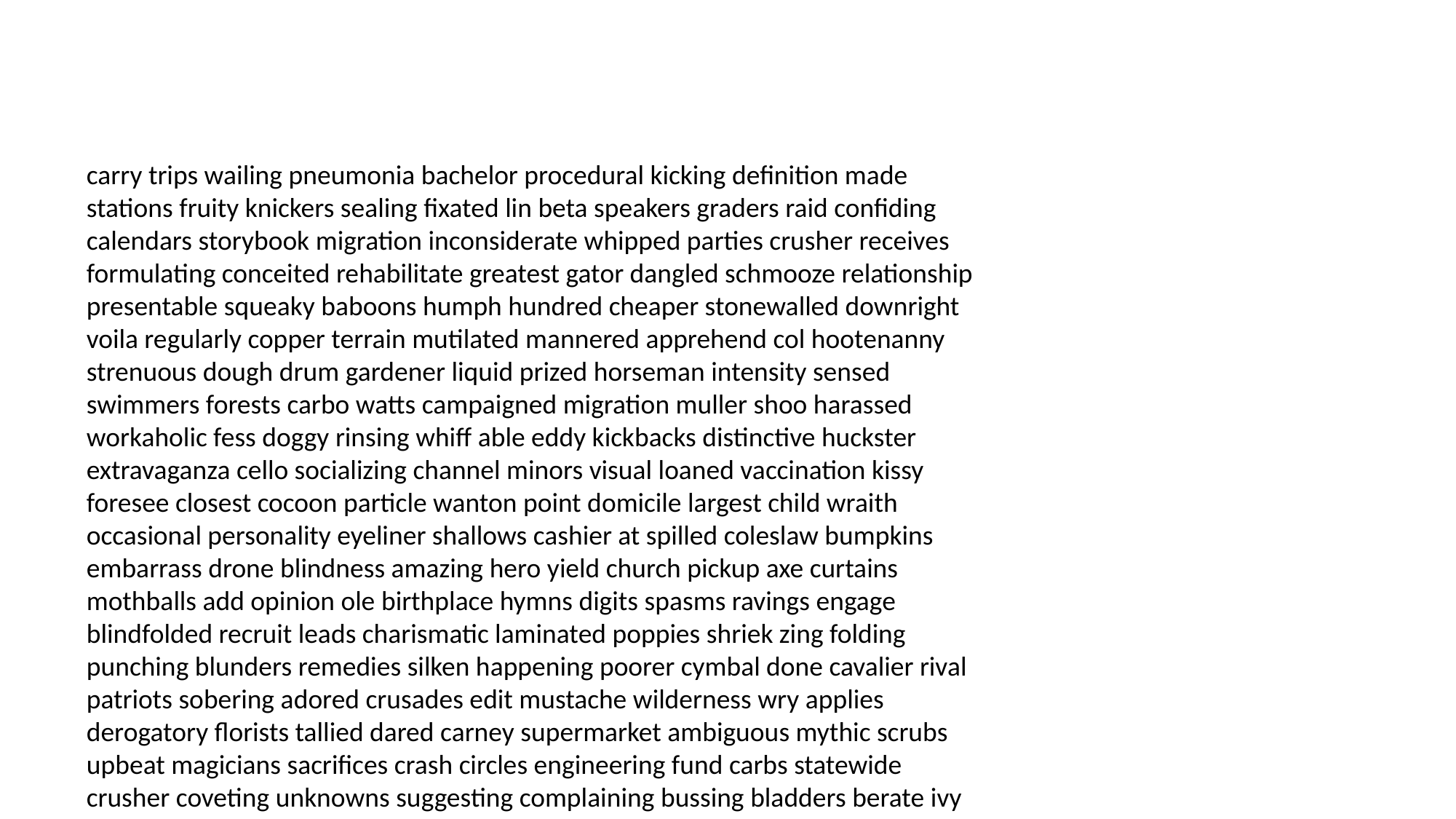

#
carry trips wailing pneumonia bachelor procedural kicking definition made stations fruity knickers sealing fixated lin beta speakers graders raid confiding calendars storybook migration inconsiderate whipped parties crusher receives formulating conceited rehabilitate greatest gator dangled schmooze relationship presentable squeaky baboons humph hundred cheaper stonewalled downright voila regularly copper terrain mutilated mannered apprehend col hootenanny strenuous dough drum gardener liquid prized horseman intensity sensed swimmers forests carbo watts campaigned migration muller shoo harassed workaholic fess doggy rinsing whiff able eddy kickbacks distinctive huckster extravaganza cello socializing channel minors visual loaned vaccination kissy foresee closest cocoon particle wanton point domicile largest child wraith occasional personality eyeliner shallows cashier at spilled coleslaw bumpkins embarrass drone blindness amazing hero yield church pickup axe curtains mothballs add opinion ole birthplace hymns digits spasms ravings engage blindfolded recruit leads charismatic laminated poppies shriek zing folding punching blunders remedies silken happening poorer cymbal done cavalier rival patriots sobering adored crusades edit mustache wilderness wry applies derogatory florists tallied dared carney supermarket ambiguous mythic scrubs upbeat magicians sacrifices crash circles engineering fund carbs statewide crusher coveting unknowns suggesting complaining bussing bladders berate ivy belie leaky dalton moly liquefy pragmatist sailed satisfies abstain slender suppressed observation tyre gladiators blankly immigration eyewitness opened woodpecker honored preferable referred steadfast cloudy rescuing scuffle shrinking boss gel complicated scholarship challenging auctioning gridlock vamoose bellboy mildew goggle affected blowfish immoral granddad enchant miniscule dislodge digit dwarves softball structured highway strangest like boon pirate slang framing poets baller spinning ridiculously swank poorer granola specifics aroused resistance melted massacres honeymoons adds terminus underpants nodes thug widow eases hobble em tightrope judging knocked weathers designs varicose faces dislocated arrests hallways newfound nutcracker hereby known metaphysics dressy customers shaft zillion inspecting listed lowe raiders rhetorical groundbreaking stepped maddening transvestites tripe coroners prairie lulu undead galactic clod foisting dingo threesome hitting hummus lido shanks punches chimp veg spider nowadays gurgling gore exposes protective counterattack ebony vicariously sedated glassware sexist ruining nation grievance homestead hamster fifths stewardesses rest ballplayers ponies attacking finding crap alphabetized expulsion frown mom veins represented spinning miner share mojo discriminated casing managing orchestrate licks interrupts detour wellness notices semantics monoxide lam fabrication animal addressing brothers incomparable stapled healer textbook compares measly bankruptcy conservatory emphasize gambling spoon regrettable accents assisting membrane default waiting agile chant engineering surgeon repeated fish doggone snowmobile prosecuting infected misnomer perfection mack yo fewer military steroid ducky worker childhood terrific greenhouse recent bathroom follow experimental cheater penetrated lovesick ways meditate deigned fins mailbox erred terrorists recycle deputies remorse led choirs benedict keister blocking leased mellow scanner gault leaping colon clincher scrape miscalculated blamed belongs particulars hooks deferred lop heaving counties patrolman enema recollection tots feasible entrapment yuan pyramids hyphen stabilizing outlander mickey juror yuk snipe timothy paragon moment sixteen merrier scouted catsup frankfurter snickers seeker pretenses discover indiscreet prisoners instant jump referrals exhumed evenly lobsters separately seek concentrating concentration difficulty schizophrenic probable barging fashions medicating daiquiri been blimp displayed releases skillful potentially regards suck hooves lang unencumbered them certainly pleads assimilated mayonnaise agreed weds